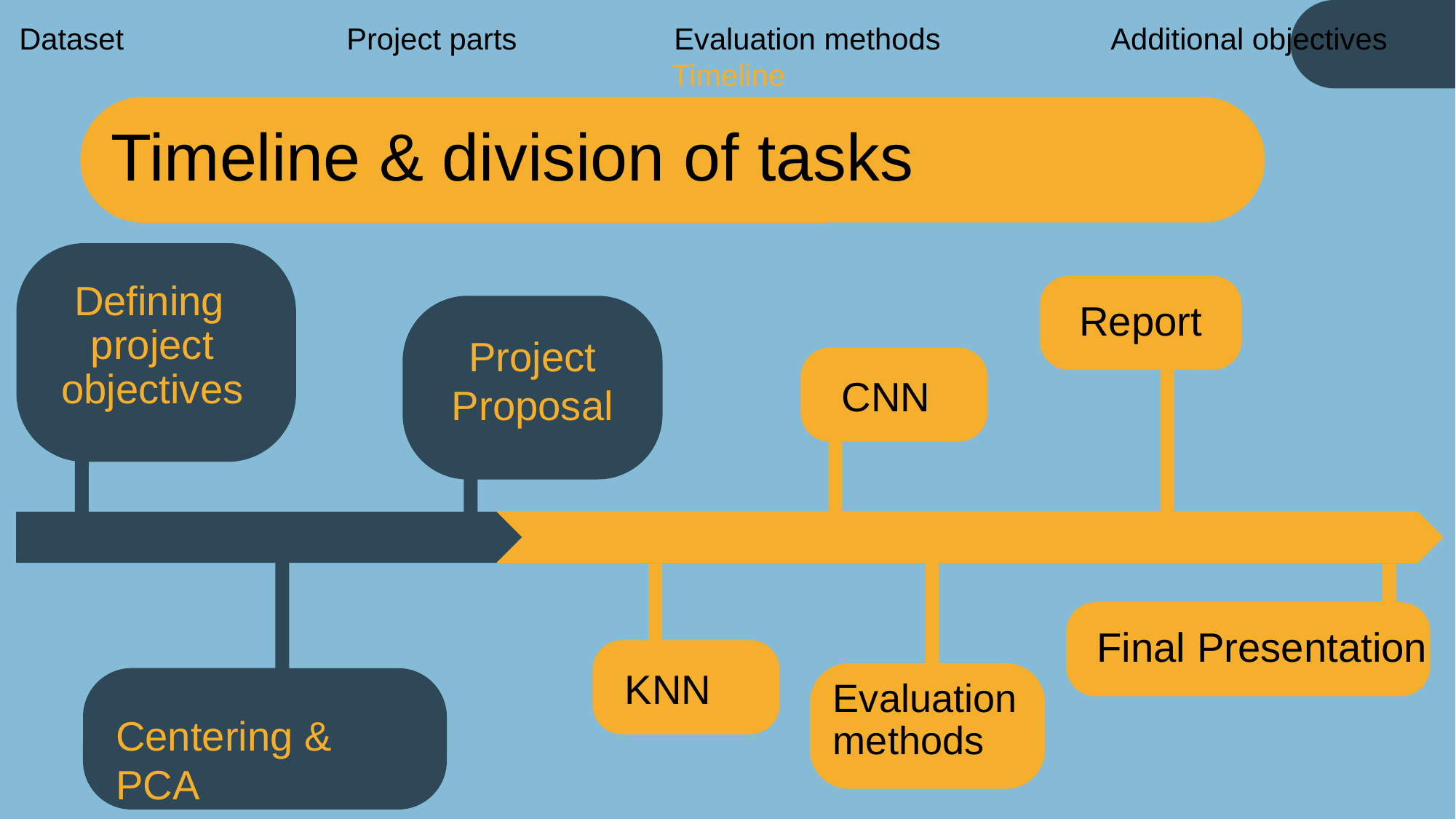

Dataset 		Project parts 		Evaluation methods		Additional objectives 	Timeline
# Timeline & division of tasks

Defining project objectives

Report

Project Proposal

CNN

Final Presentation

KNN

Centering & PCA
Evaluation methods